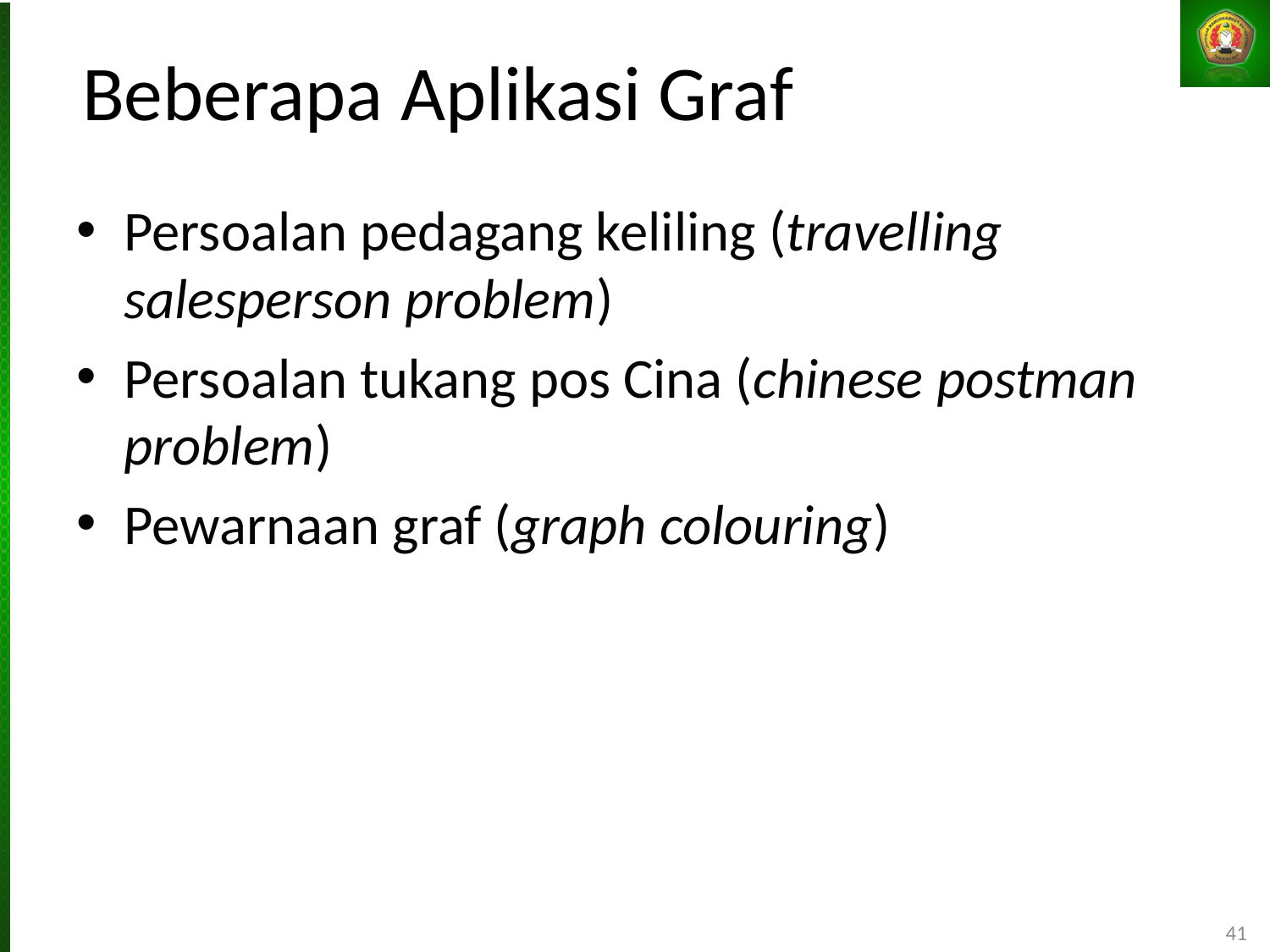

# Beberapa Aplikasi Graf
Persoalan pedagang keliling (travelling salesperson problem)
Persoalan tukang pos Cina (chinese postman problem)
Pewarnaan graf (graph colouring)
41